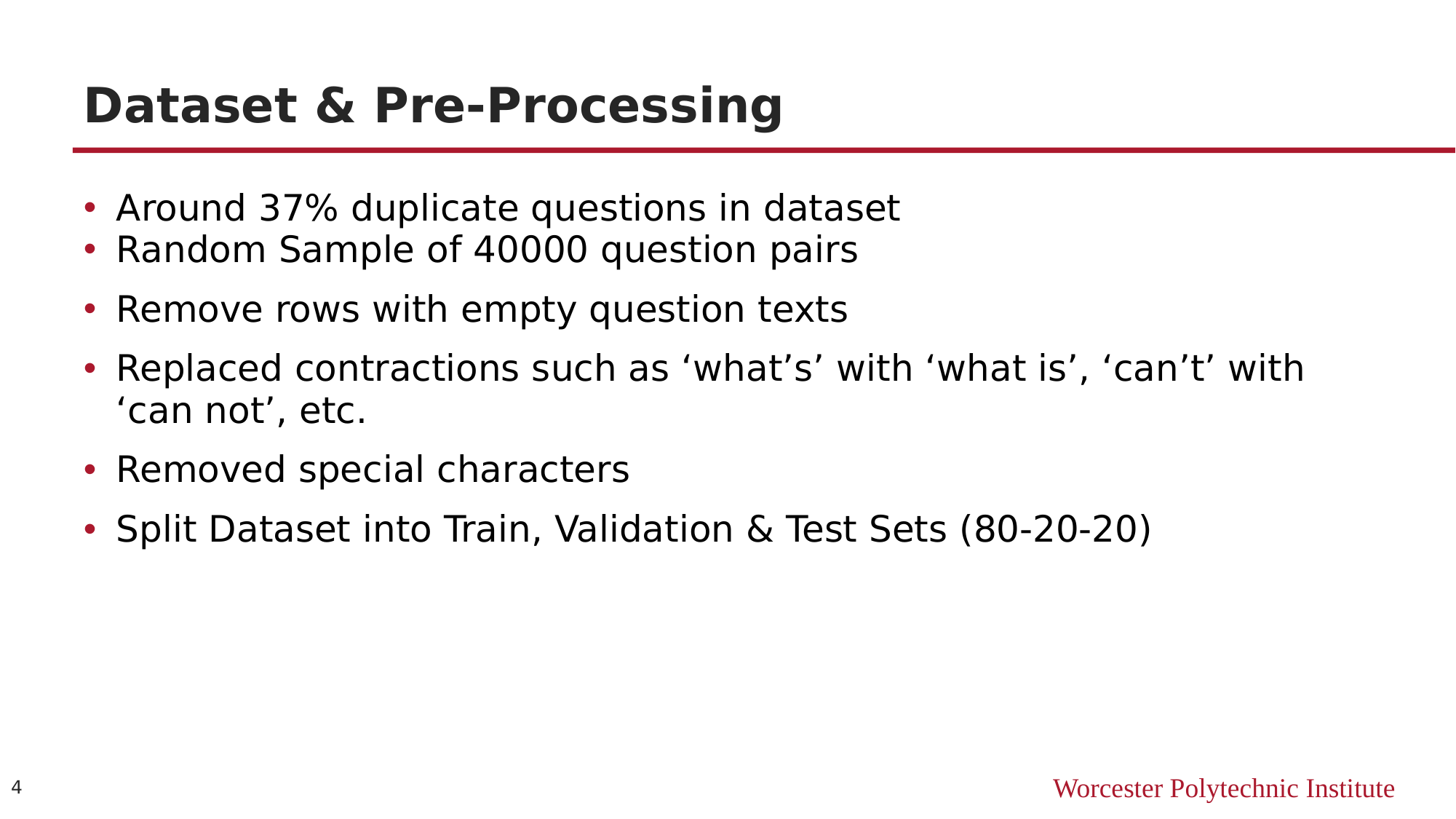

# Dataset & Pre-Processing
Around 37% duplicate questions in dataset
Random Sample of 40000 question pairs
Remove rows with empty question texts
Replaced contractions such as ‘what’s’ with ‘what is’, ‘can’t’ with ‘can not’, etc.
Removed special characters
Split Dataset into Train, Validation & Test Sets (80-20-20)
4